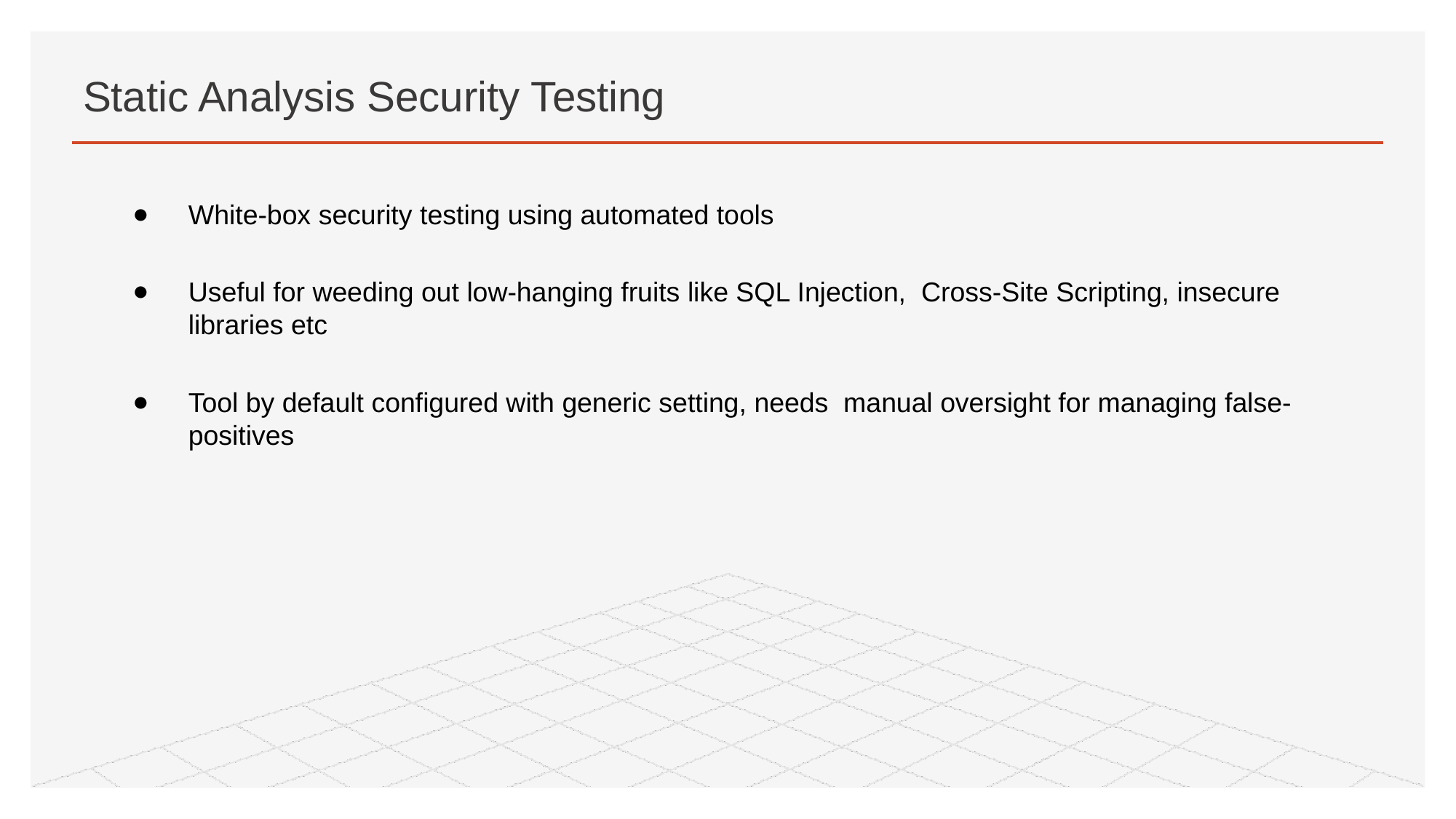

# Static Analysis Security Testing
White-box security testing using automated tools
Useful for weeding out low-hanging fruits like SQL Injection,  Cross-Site Scripting, insecure libraries etc
Tool by default configured with generic setting, needs  manual oversight for managing false-positives